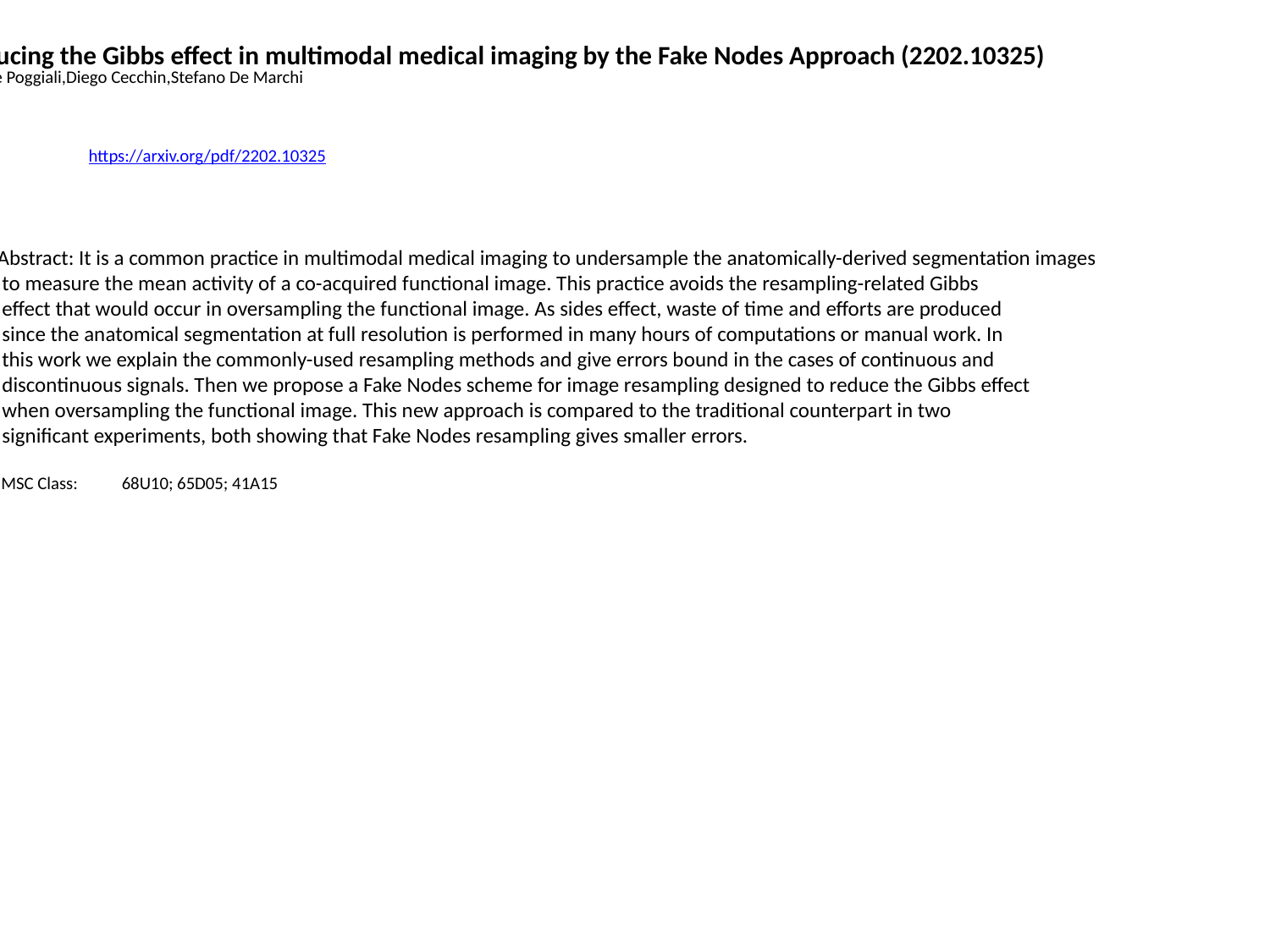

Reducing the Gibbs effect in multimodal medical imaging by the Fake Nodes Approach (2202.10325)
Davide Poggiali,Diego Cecchin,Stefano De Marchi

https://arxiv.org/pdf/2202.10325

Abstract: It is a common practice in multimodal medical imaging to undersample the anatomically-derived segmentation images
 to measure the mean activity of a co-acquired functional image. This practice avoids the resampling-related Gibbs
 effect that would occur in oversampling the functional image. As sides effect, waste of time and efforts are produced
 since the anatomical segmentation at full resolution is performed in many hours of computations or manual work. In
 this work we explain the commonly-used resampling methods and give errors bound in the cases of continuous and
 discontinuous signals. Then we propose a Fake Nodes scheme for image resampling designed to reduce the Gibbs effect
 when oversampling the functional image. This new approach is compared to the traditional counterpart in two
 significant experiments, both showing that Fake Nodes resampling gives smaller errors.
 MSC Class:           68U10; 65D05; 41A15